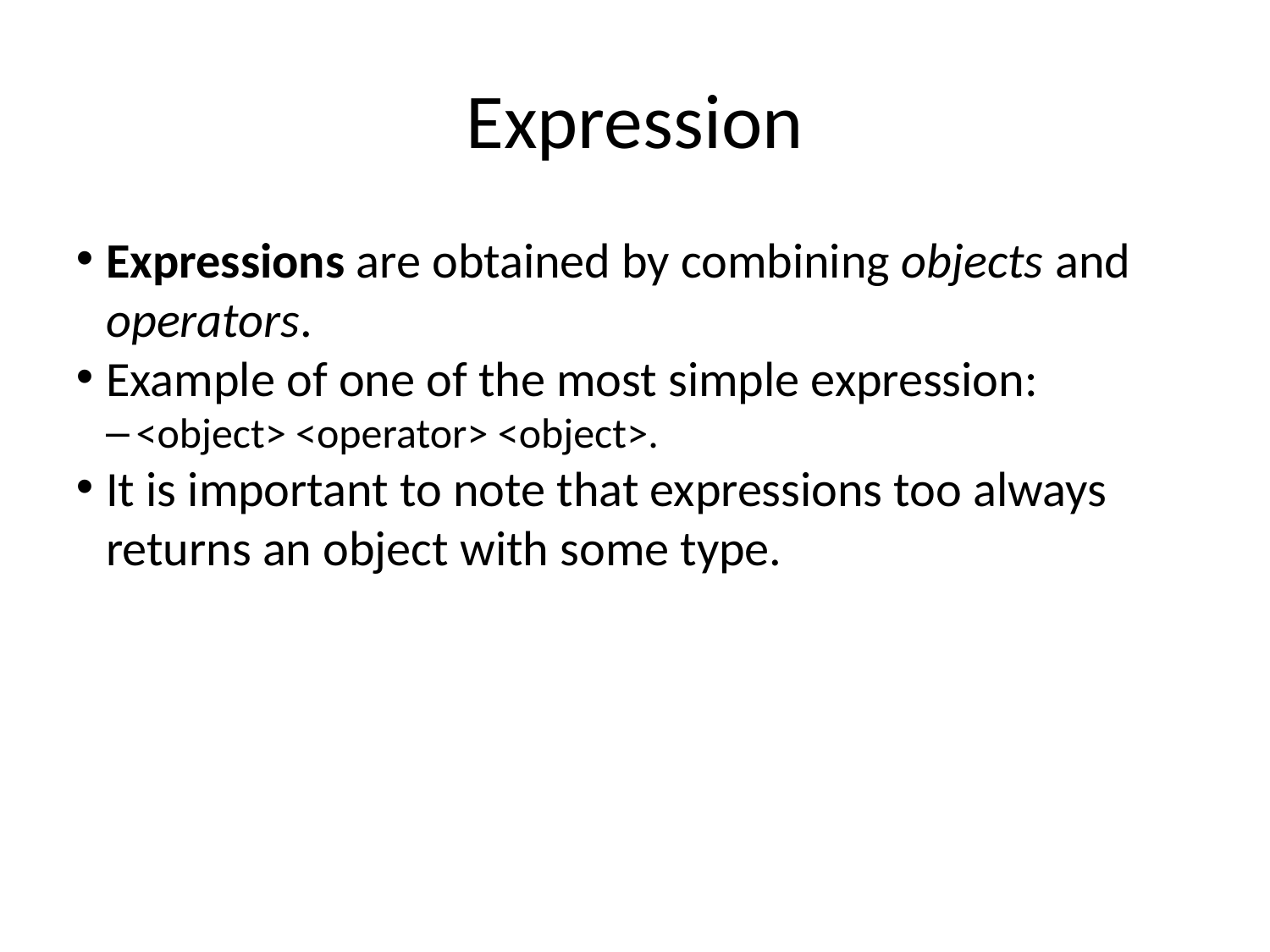

Expression
Expressions are obtained by combining objects and operators.
Example of one of the most simple expression:
<object> <operator> <object>.
It is important to note that expressions too always returns an object with some type.